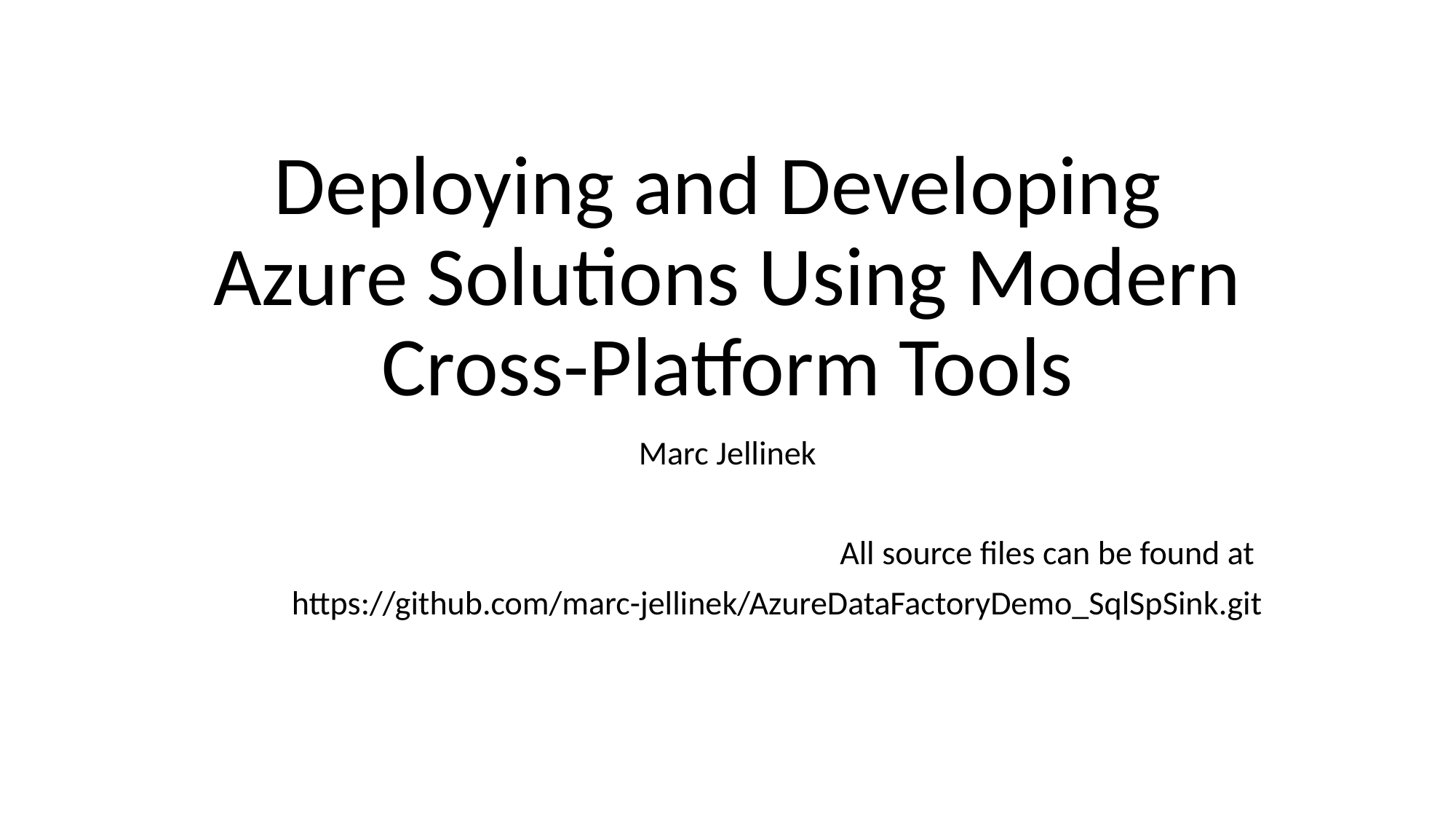

# Deploying and Developing Azure Solutions Using Modern Cross-Platform Tools
Marc Jellinek

All source files can be found at
https://github.com/marc-jellinek/AzureDataFactoryDemo_SqlSpSink.git